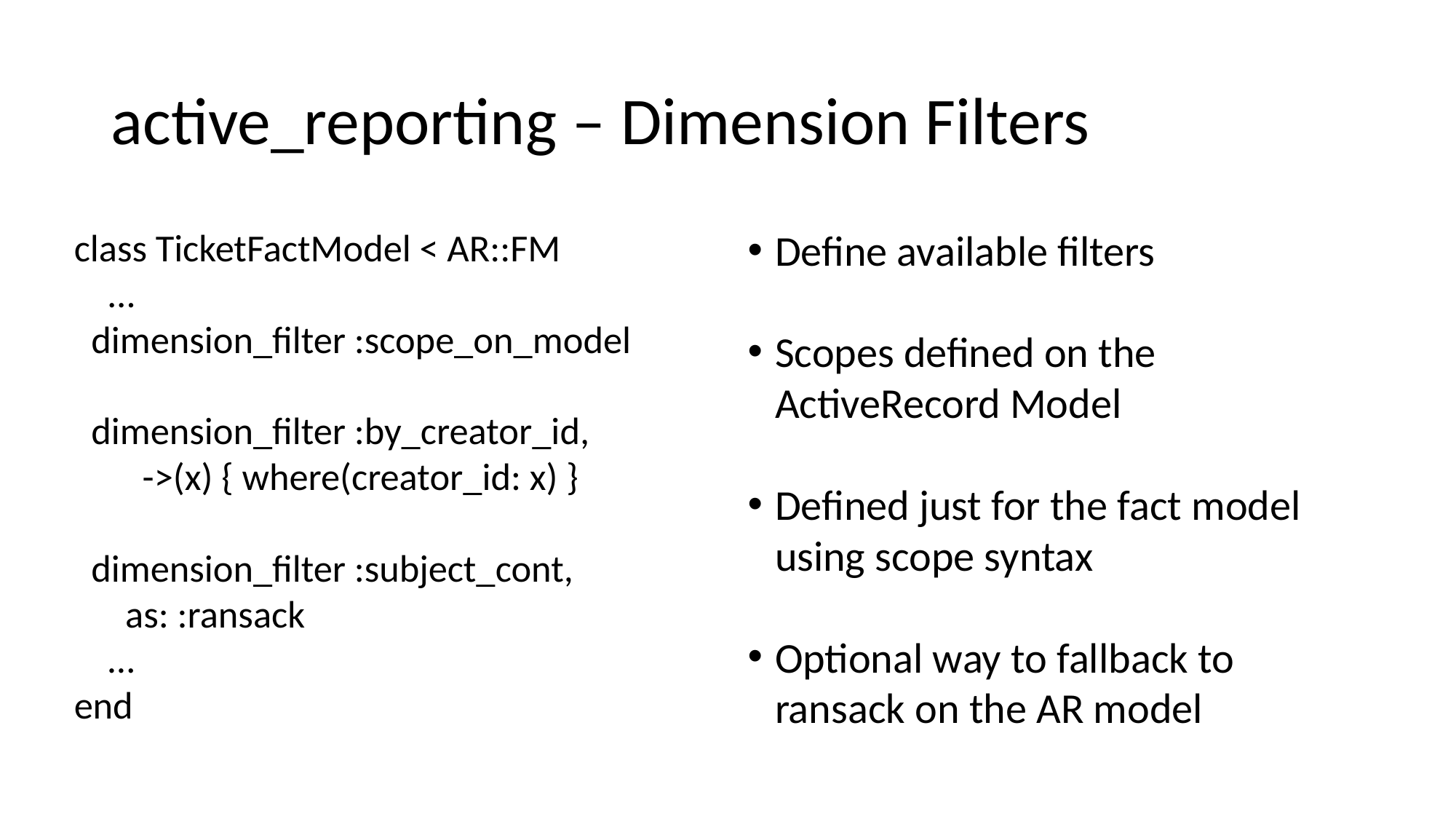

# active_reporting – Dimension Filters
class TicketFactModel < AR::FM
    …
  dimension_filter :scope_on_model

  dimension_filter :by_creator_id,
        ->(x) { where(creator_id: x) }

  dimension_filter :subject_cont,
      as: :ransack
    …
end
Define available filters

Scopes defined on the ActiveRecord Model

Defined just for the fact model using scope syntax

Optional way to fallback to ransack on the AR model